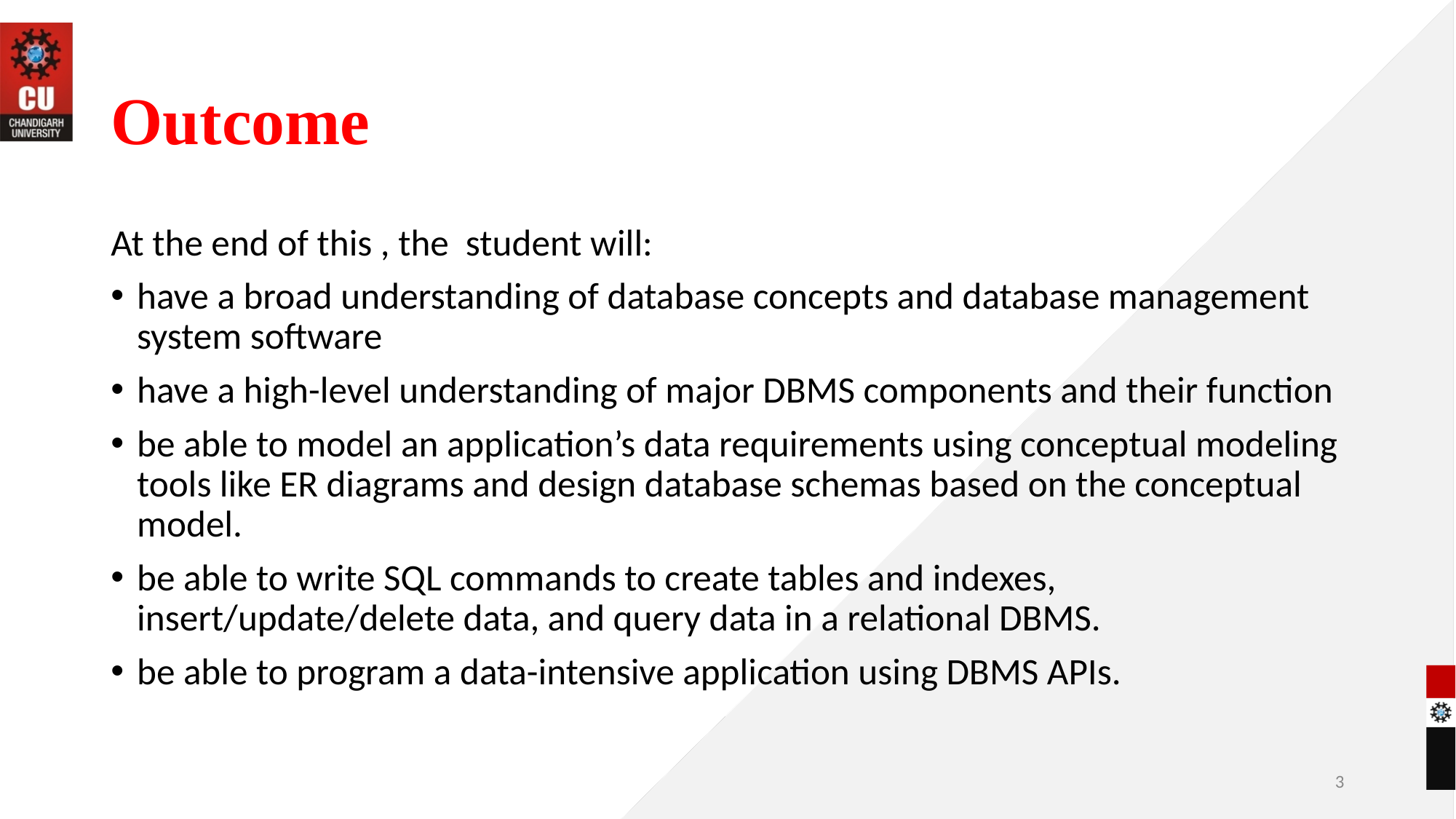

# Outcome
At the end of this , the  student will:
have a broad understanding of database concepts and database management system software
have a high-level understanding of major DBMS components and their function
be able to model an application’s data requirements using conceptual modeling tools like ER diagrams and design database schemas based on the conceptual model.
be able to write SQL commands to create tables and indexes, insert/update/delete data, and query data in a relational DBMS.
be able to program a data-intensive application using DBMS APIs.

3